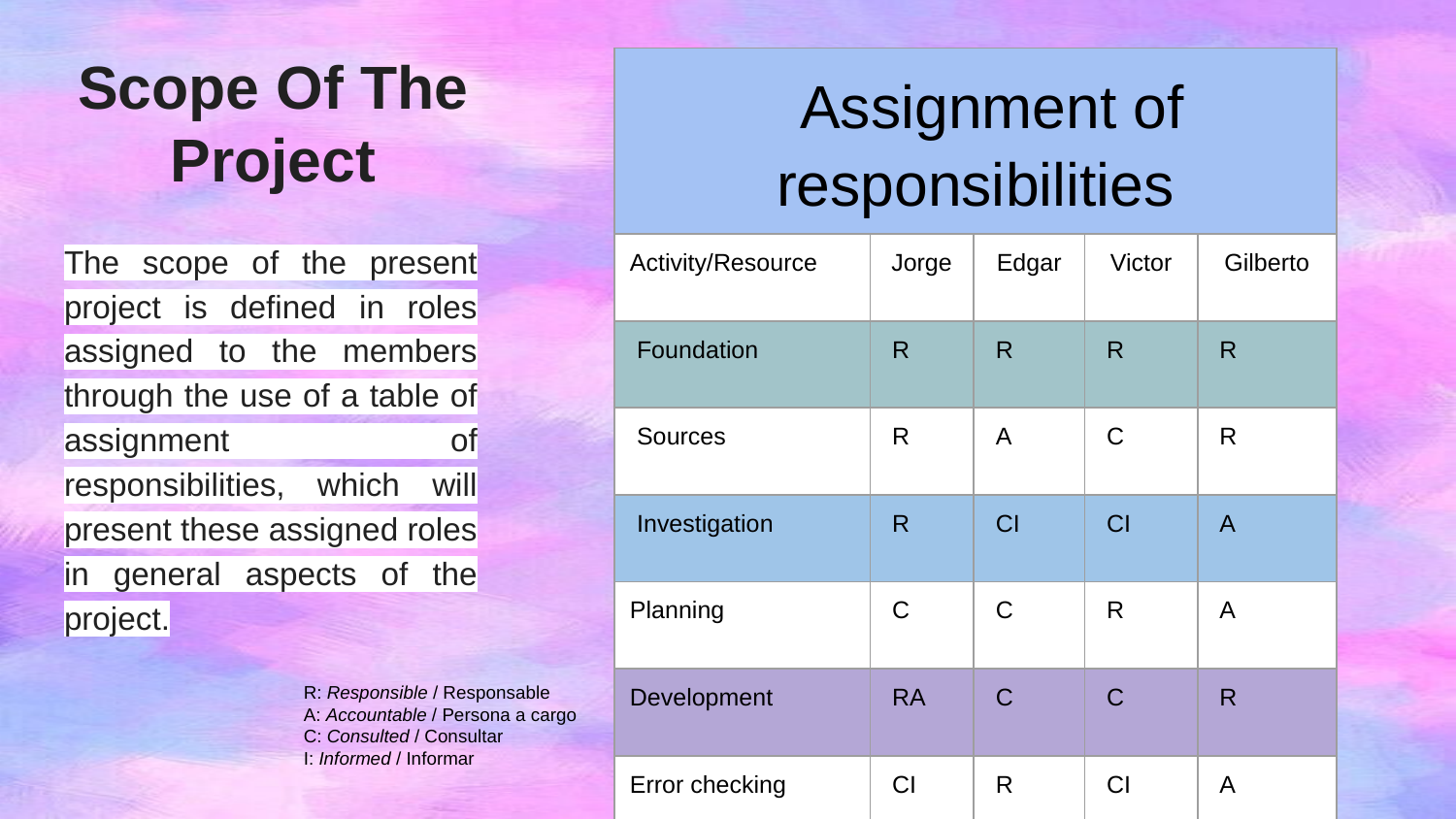

| Assignment of responsibilities |  |  |  |  |
| --- | --- | --- | --- | --- |
| Activity/Resource | Jorge | Edgar | Victor | Gilberto |
| Foundation | R | R | R | R |
| Sources | R | A | C | R |
| Investigation | R | CI | CI | A |
| Planning | C | C | R | A |
| Development | RA | C | C | R |
| Error checking | CI | R | CI | A |
# Scope Of The Project
The scope of the present project is defined in roles assigned to the members through the use of a table of assignment of responsibilities, which will present these assigned roles in general aspects of the project.

R: Responsible / Responsable
A: Accountable / Persona a cargo
C: Consulted / Consultar
I: Informed / Informar